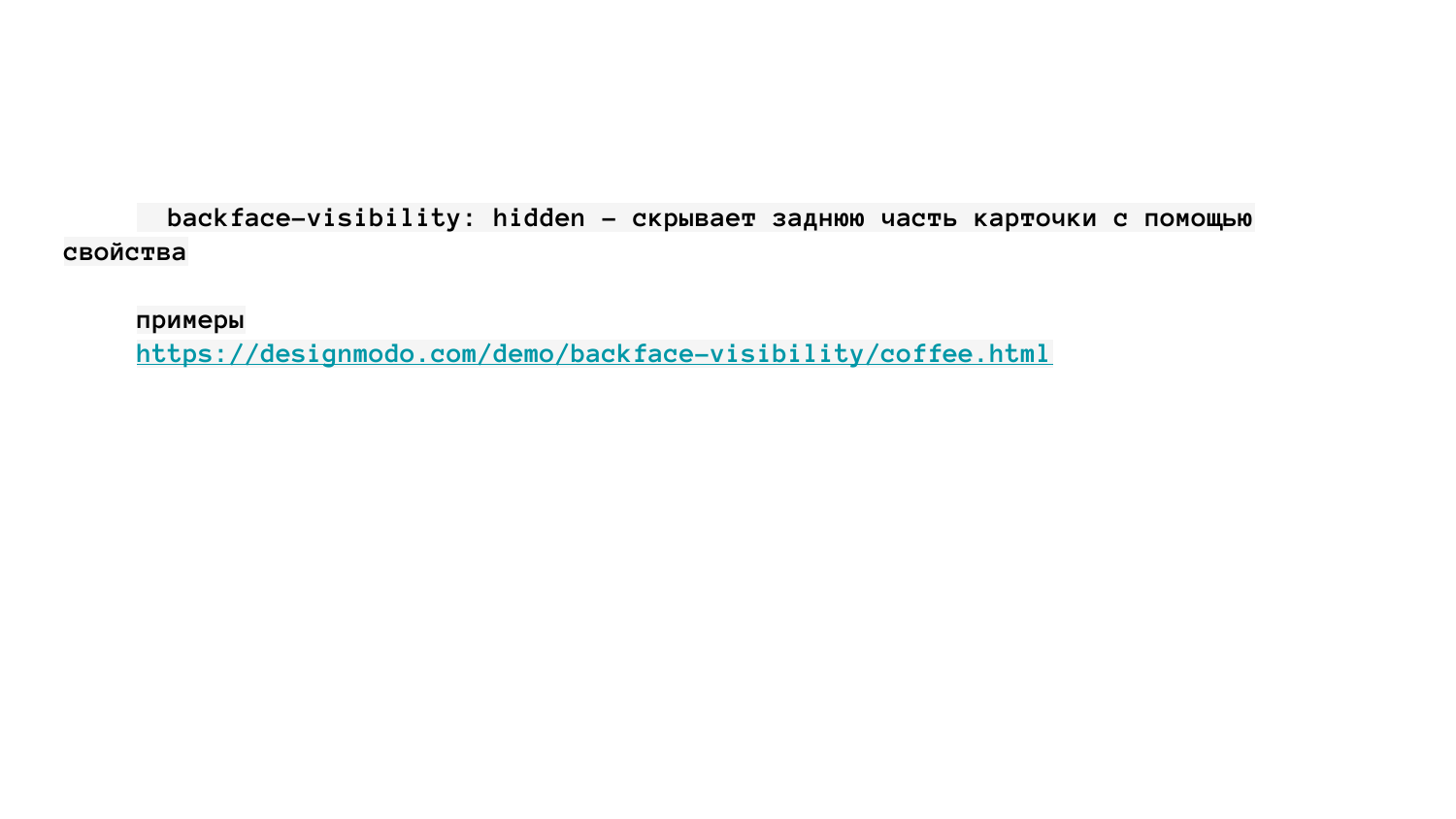

backface-visibility: hidden - скрывает заднюю часть карточки с помощью свойства

примеры
https://designmodo.com/demo/backface-visibility/coffee.html